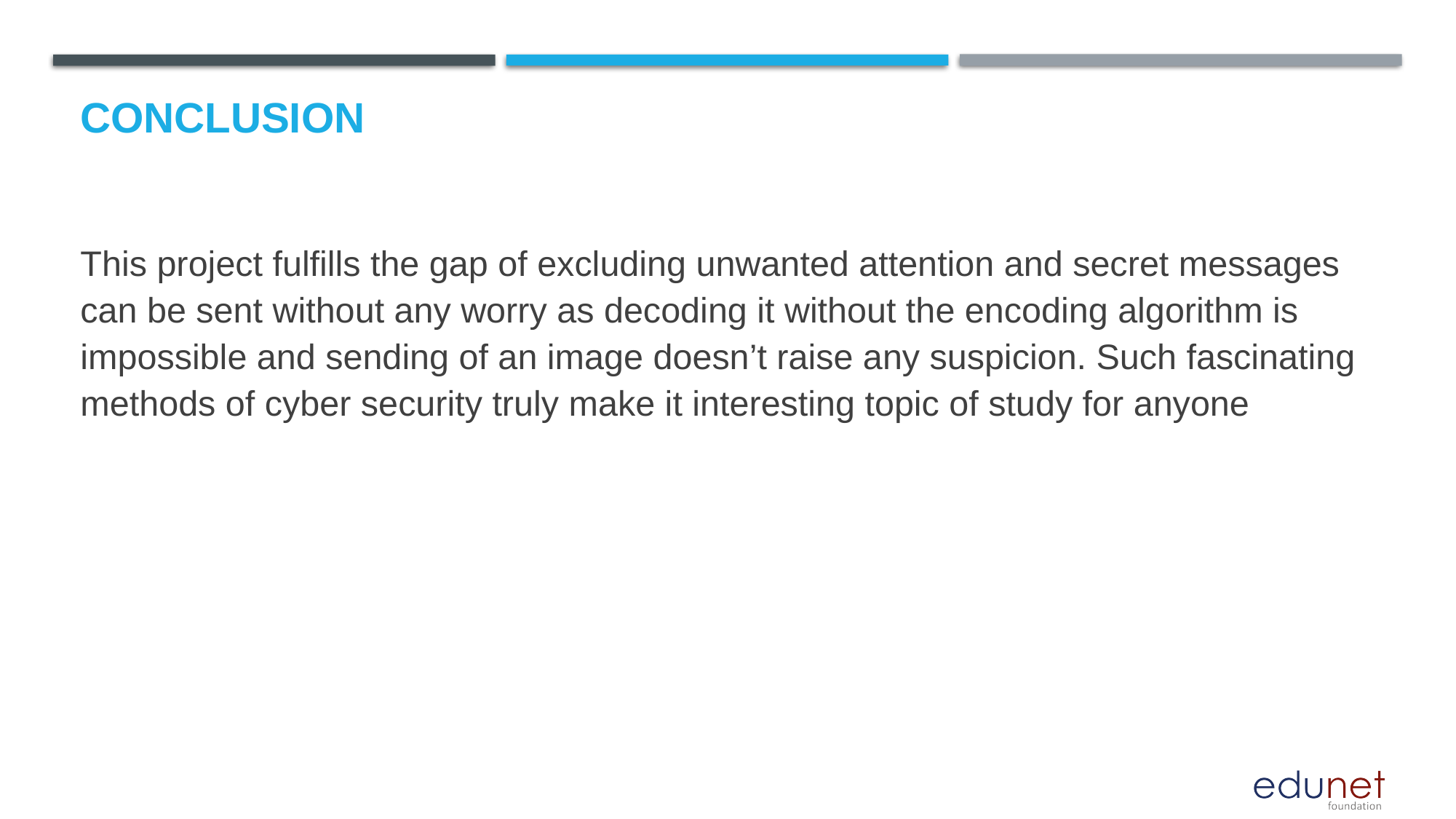

# Conclusion
This project fulfills the gap of excluding unwanted attention and secret messages can be sent without any worry as decoding it without the encoding algorithm is impossible and sending of an image doesn’t raise any suspicion. Such fascinating methods of cyber security truly make it interesting topic of study for anyone